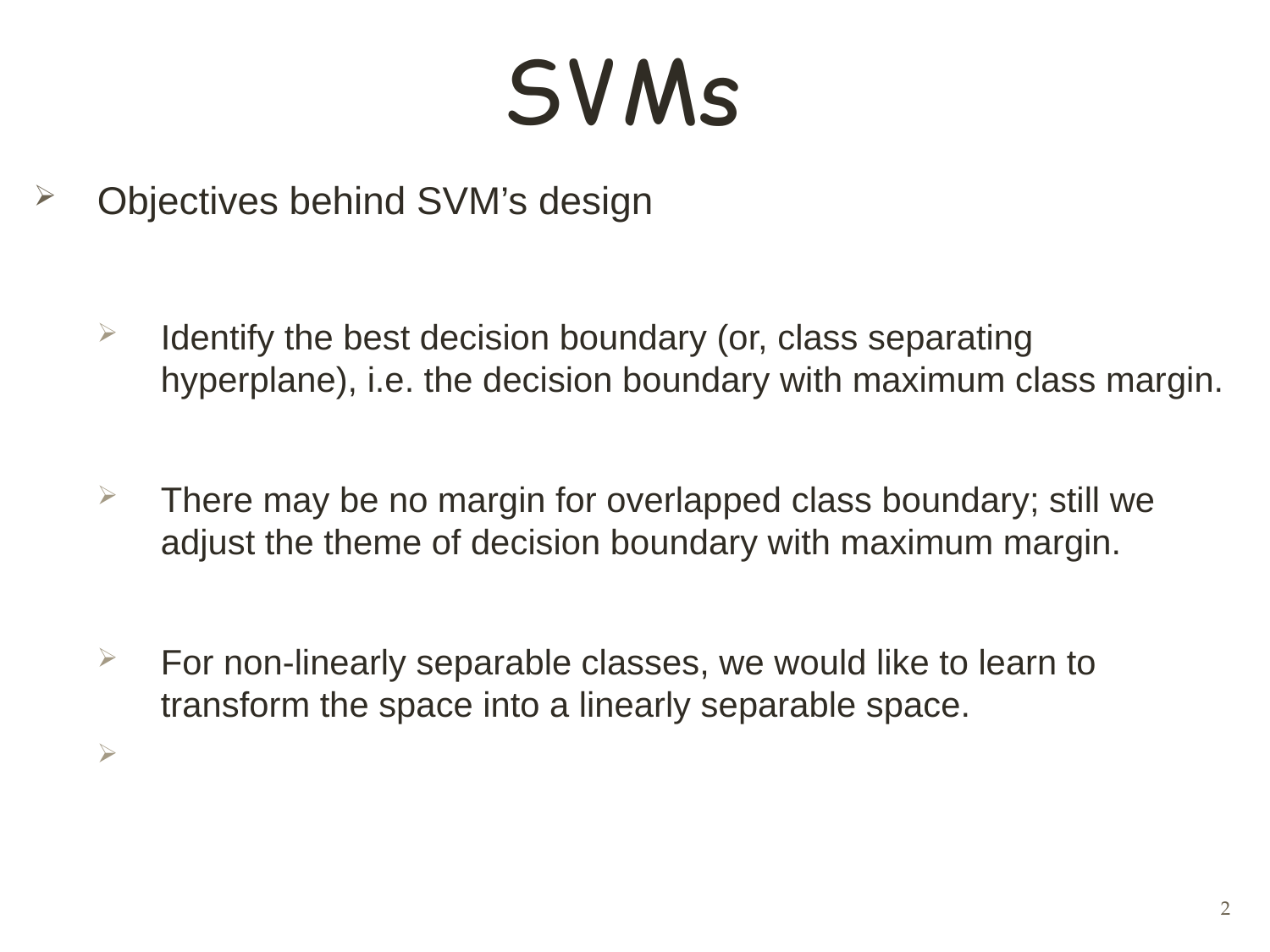

# SVMs
Objectives behind SVM’s design

Identify the best decision boundary (or, class separating hyperplane), i.e. the decision boundary with maximum class margin.

There may be no margin for overlapped class boundary; still we adjust the theme of decision boundary with maximum margin.

For non-linearly separable classes, we would like to learn to transform the space into a linearly separable space.

2